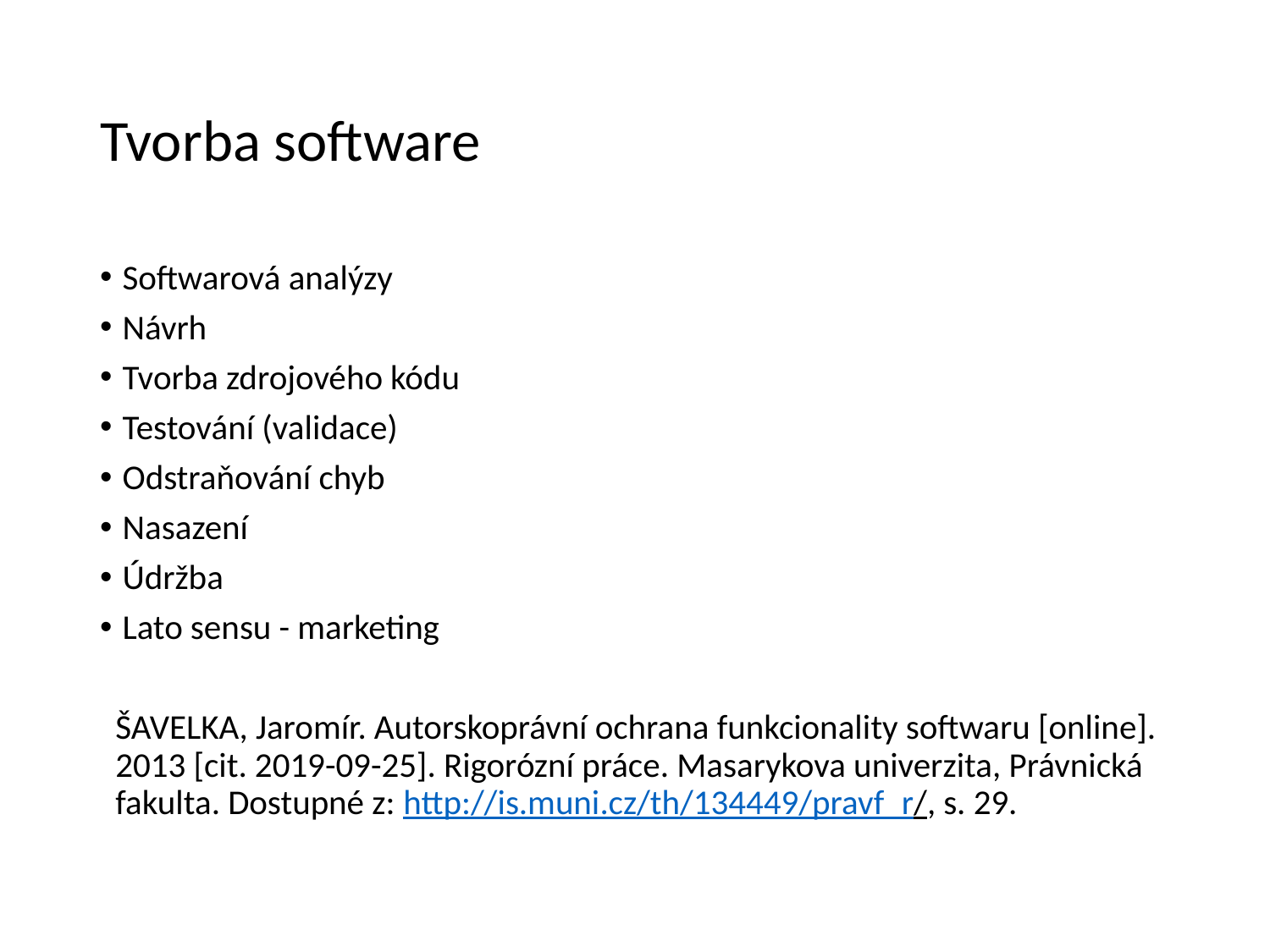

# Tvorba software
Softwarová analýzy
Návrh
Tvorba zdrojového kódu
Testování (validace)
Odstraňování chyb
Nasazení
Údržba
Lato sensu - marketing

ŠAVELKA, Jaromír. Autorskoprávní ochrana funkcionality softwaru [online]. 2013 [cit. 2019-09-25]. Rigorózní práce. Masarykova univerzita, Právnická fakulta. Dostupné z: http://is.muni.cz/th/134449/pravf_r/, s. 29.